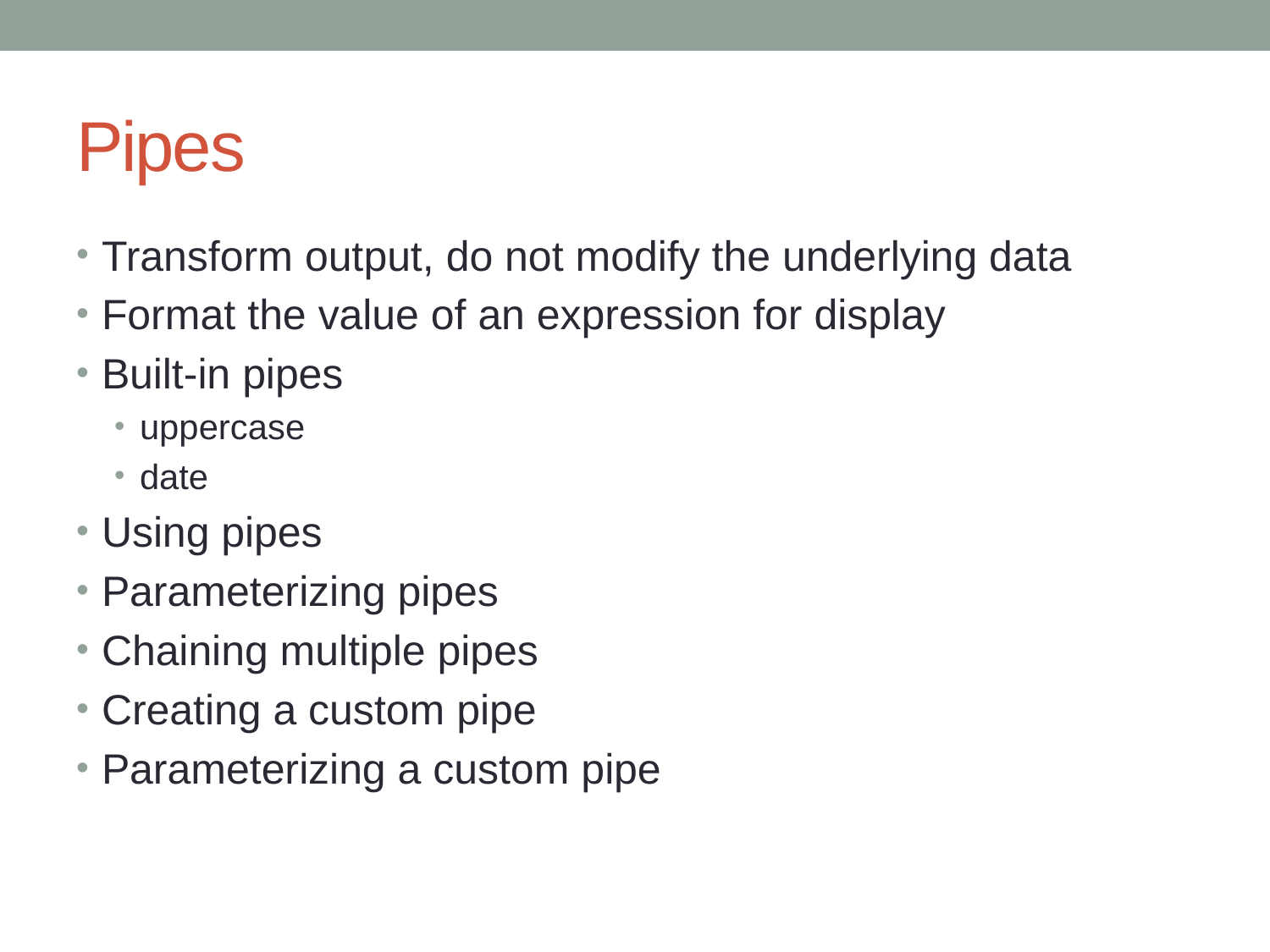

# Pipes
Transform output, do not modify the underlying data
Format the value of an expression for display
Built-in pipes
uppercase
date
Using pipes
Parameterizing pipes
Chaining multiple pipes
Creating a custom pipe
Parameterizing a custom pipe